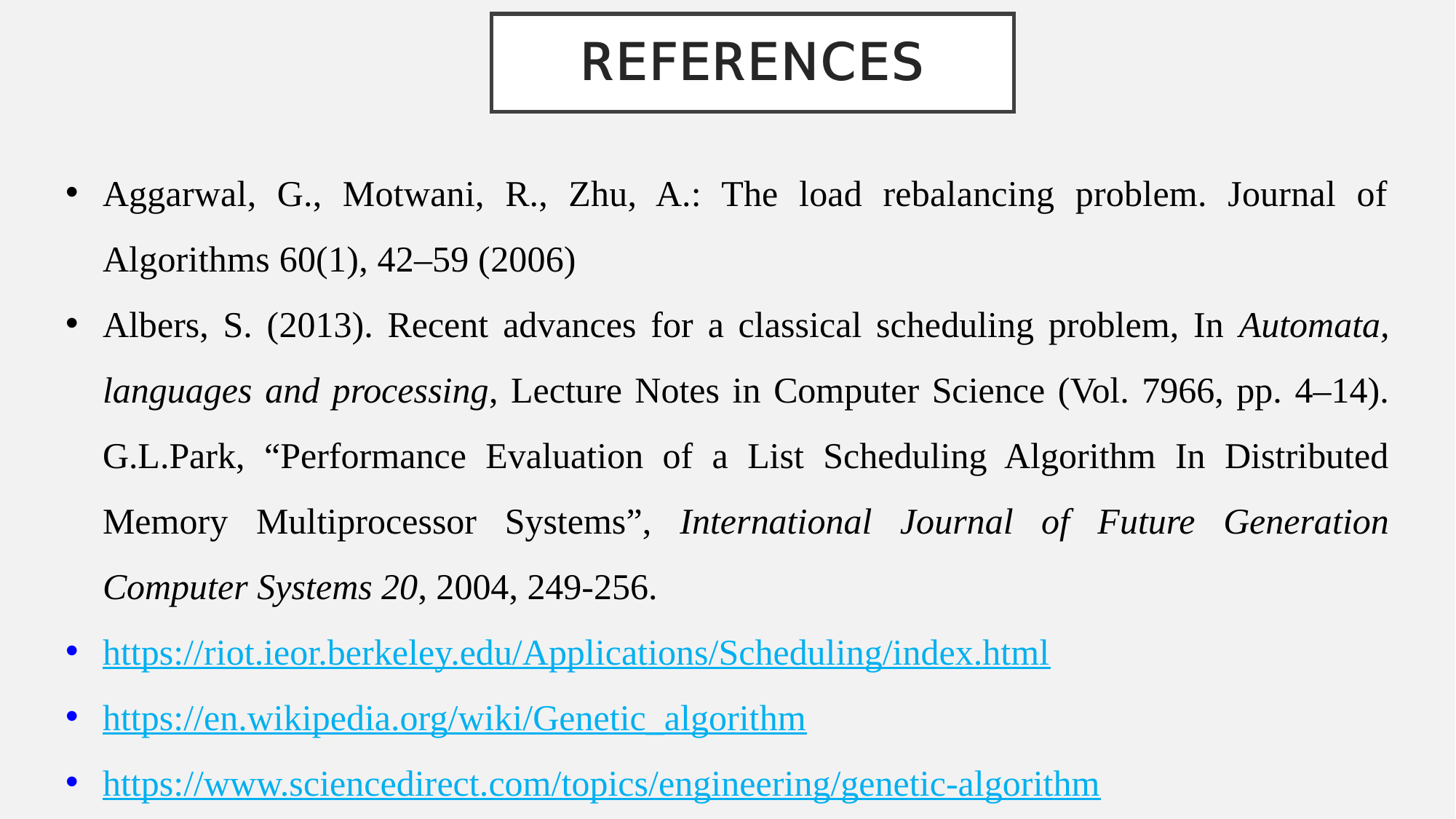

# References
Aggarwal, G., Motwani, R., Zhu, A.: The load rebalancing problem. Journal of Algorithms 60(1), 42–59 (2006)
Albers, S. (2013). Recent advances for a classical scheduling problem, In Automata, languages and processing, Lecture Notes in Computer Science (Vol. 7966, pp. 4–14). G.L.Park, “Performance Evaluation of a List Scheduling Algorithm In Distributed Memory Multiprocessor Systems”, International Journal of Future Generation Computer Systems 20, 2004, 249-256.
https://riot.ieor.berkeley.edu/Applications/Scheduling/index.html
https://en.wikipedia.org/wiki/Genetic_algorithm
https://www.sciencedirect.com/topics/engineering/genetic-algorithm